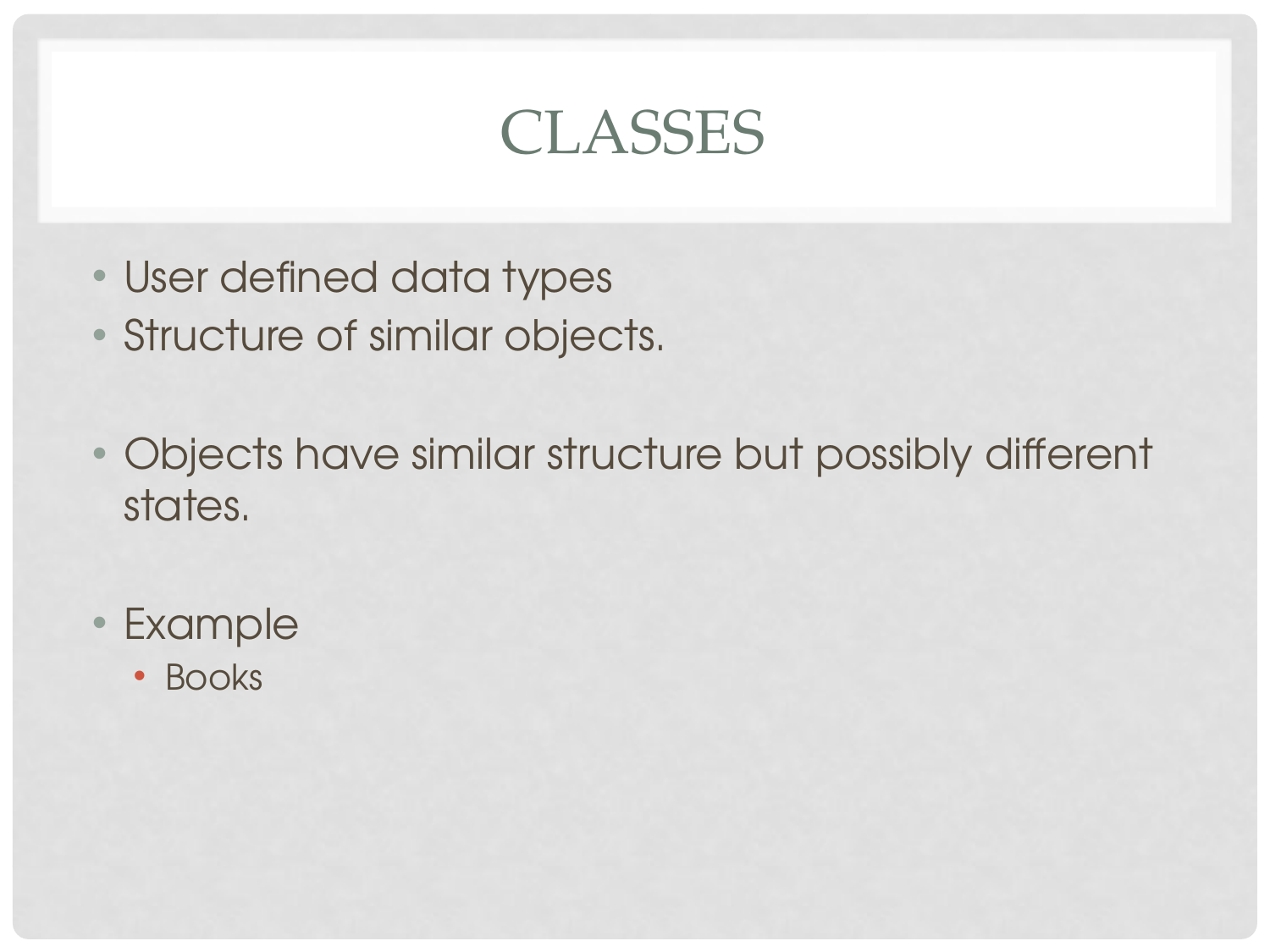

# classes
User defined data types
Structure of similar objects.

Objects have similar structure but possibly different states.

Example
Books